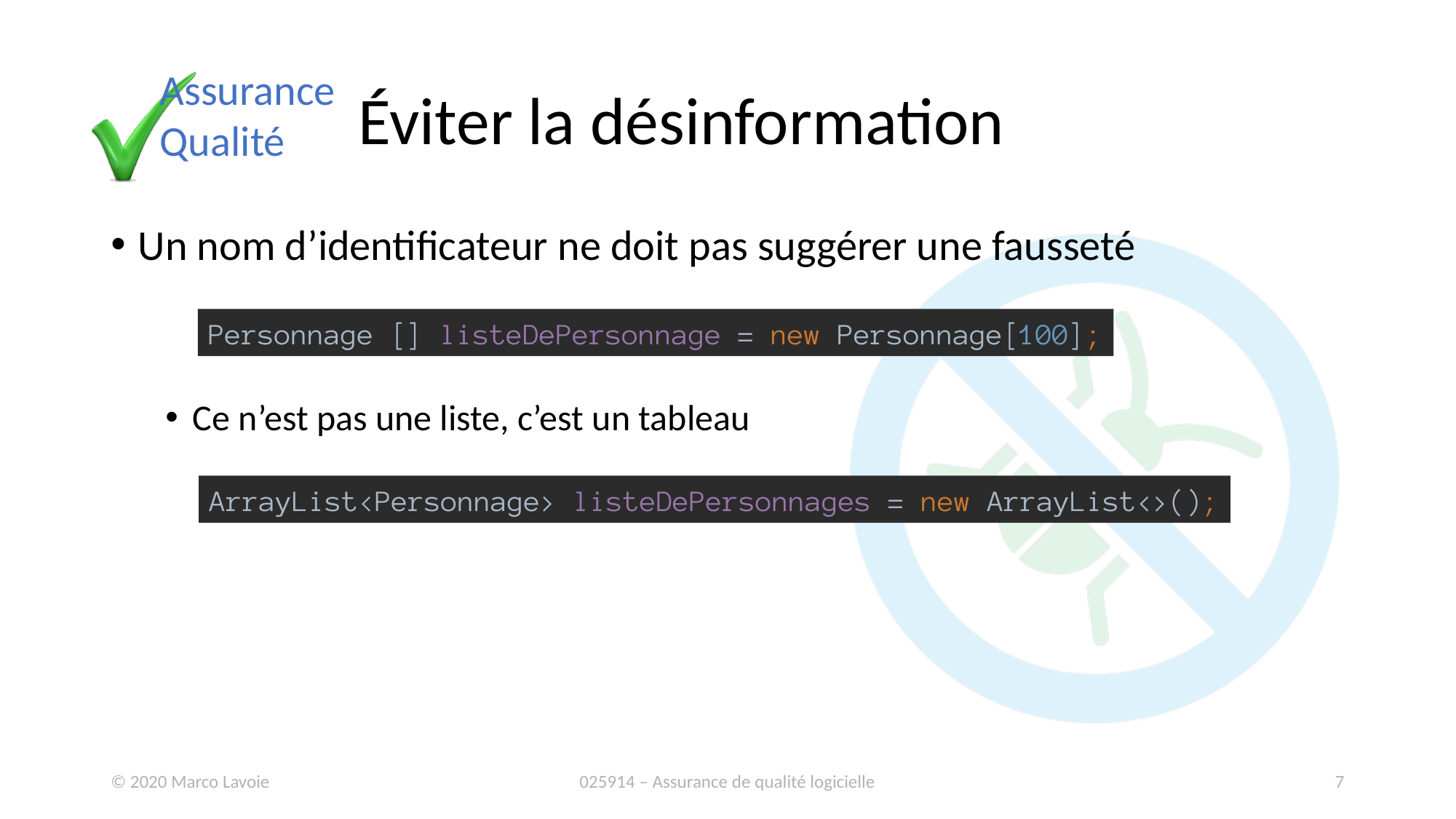

# Éviter la désinformation
Un nom d’identificateur ne doit pas suggérer une fausseté

Ce n’est pas une liste, c’est un tableau

Personnage [] listeDePersonnage = new Personnage[100];
ArrayList<Personnage> listeDePersonnages = new ArrayList<>();
© 2020 Marco Lavoie
025914 – Assurance de qualité logicielle
7